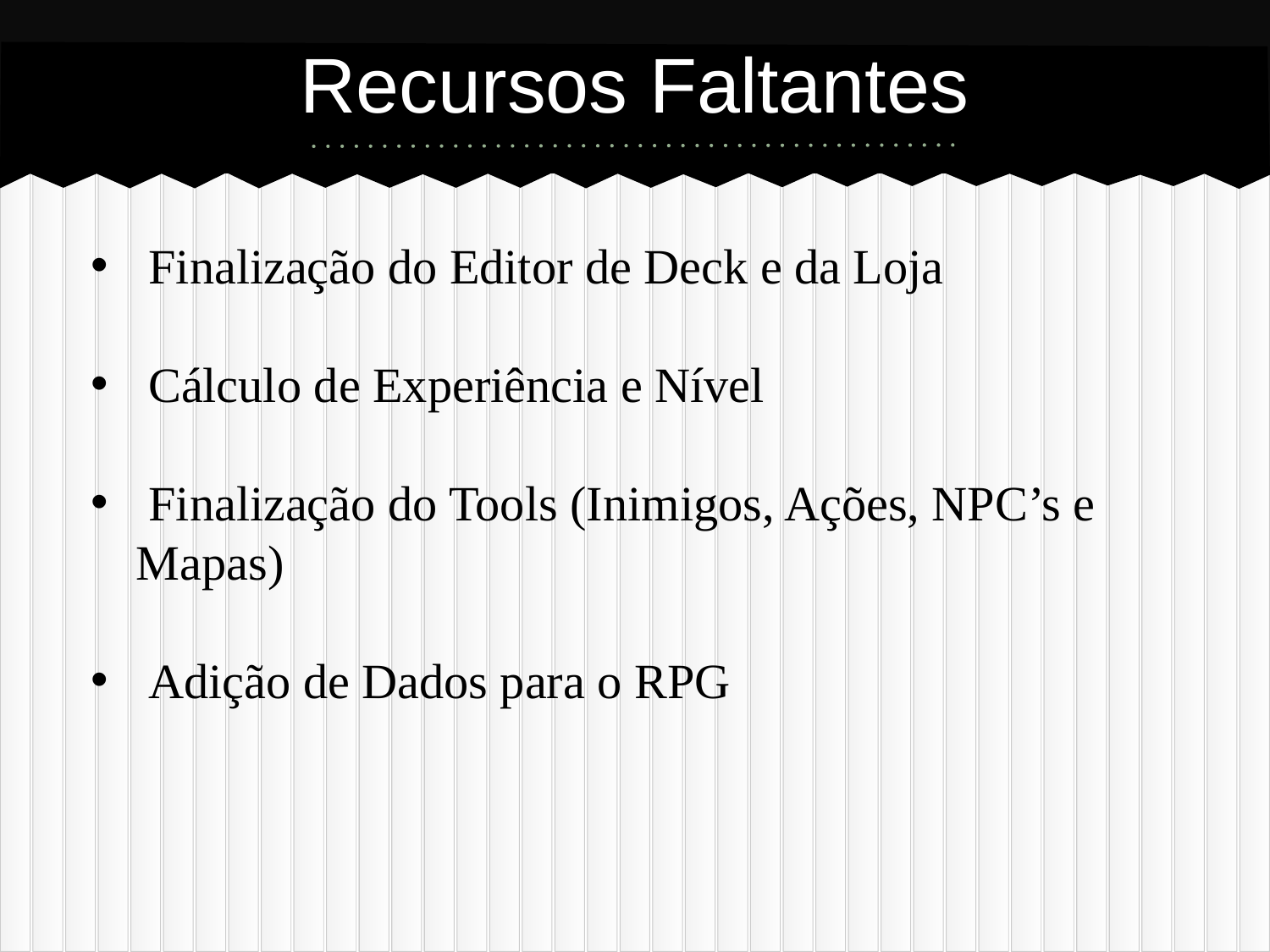

# Recursos Faltantes
 Finalização do Editor de Deck e da Loja

 Cálculo de Experiência e Nível

 Finalização do Tools (Inimigos, Ações, NPC’s e Mapas)

 Adição de Dados para o RPG